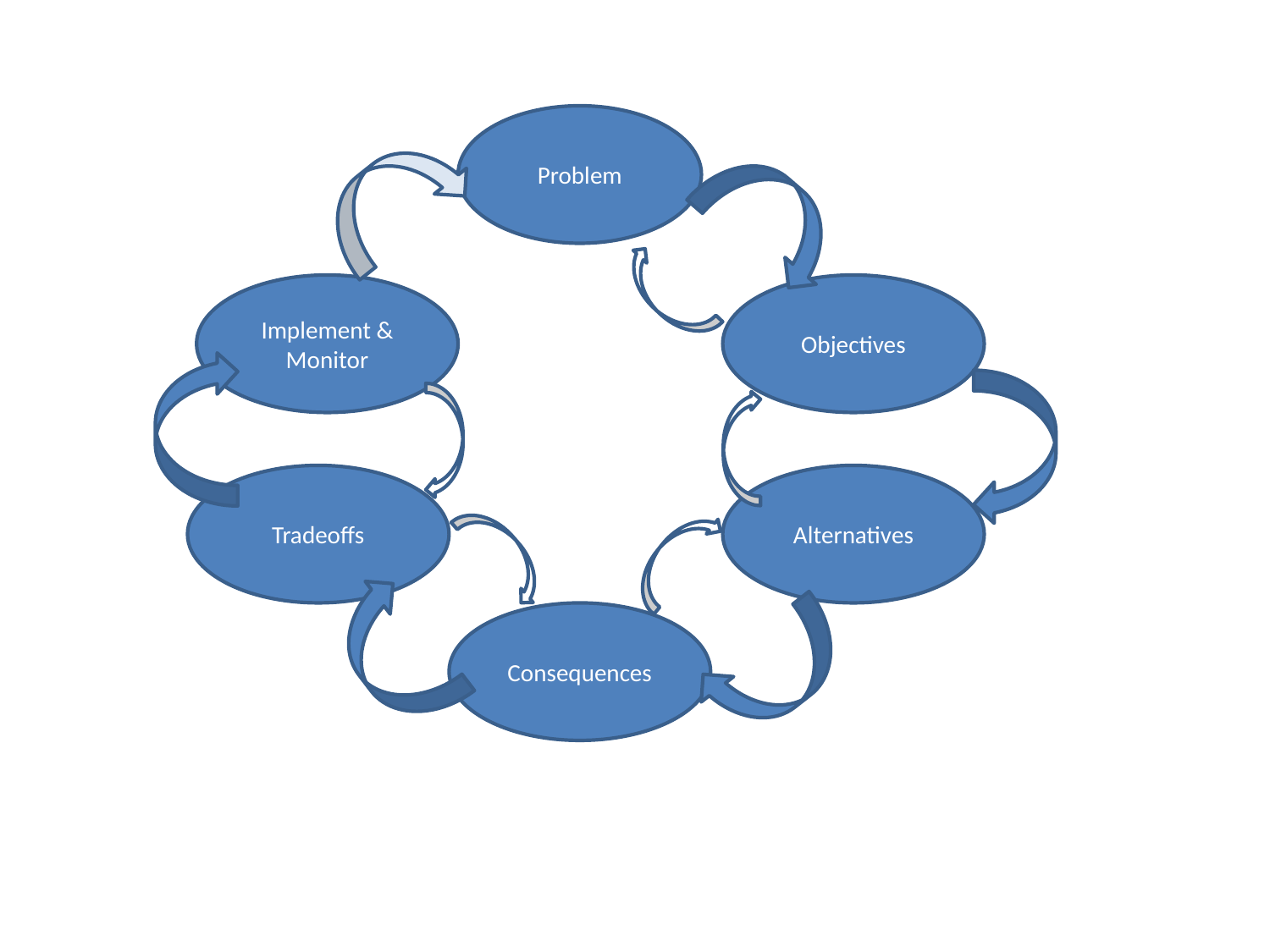

Problem

Implement & Monitor
Objectives

Tradeoffs
Alternatives

Consequences